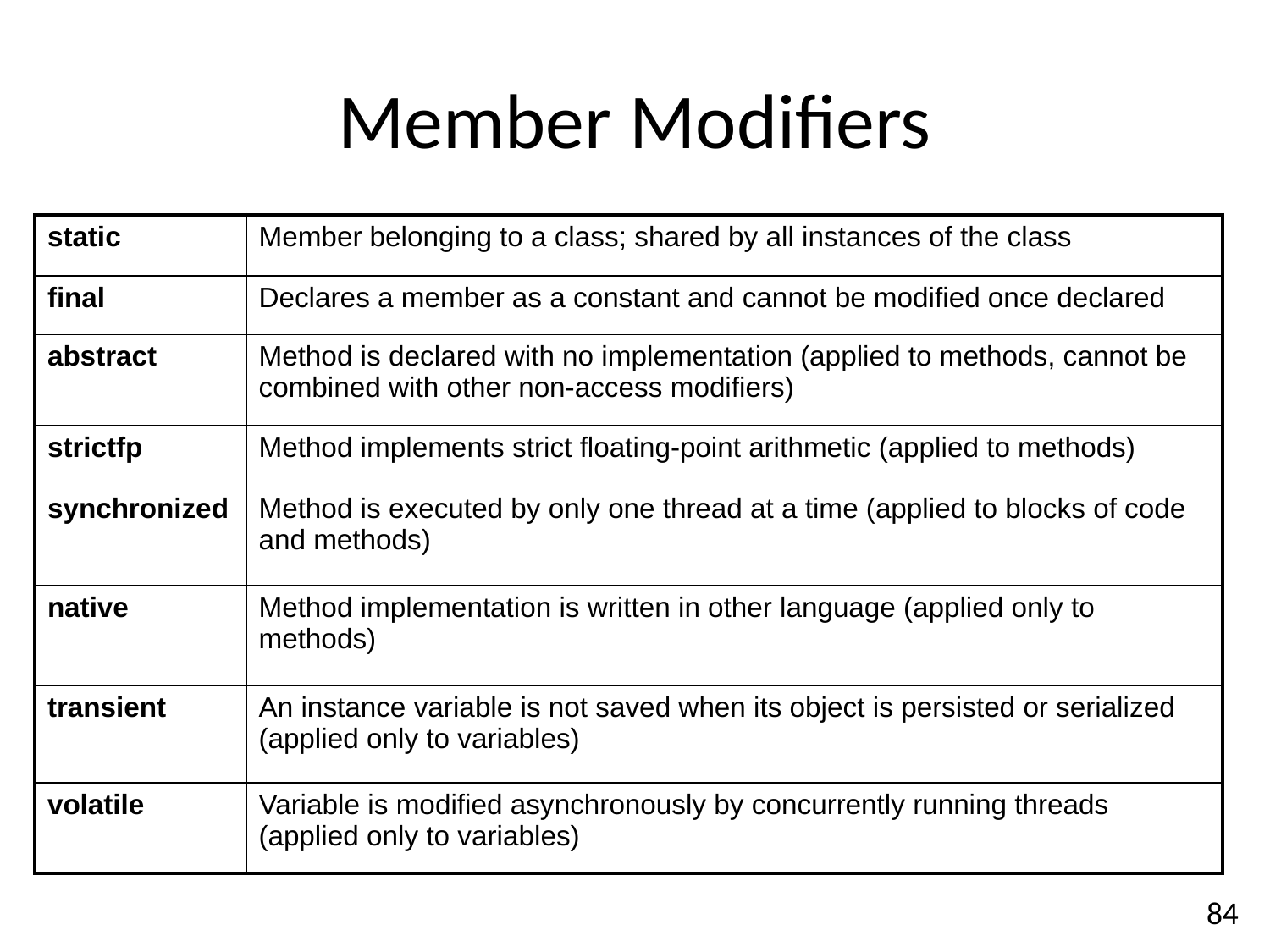

Member Modifiers
| static | Member belonging to a class; shared by all instances of the class |
| --- | --- |
| final | Declares a member as a constant and cannot be modified once declared |
| abstract | Method is declared with no implementation (applied to methods, cannot be combined with other non-access modifiers) |
| strictfp | Method implements strict floating-point arithmetic (applied to methods) |
| synchronized | Method is executed by only one thread at a time (applied to blocks of code and methods) |
| native | Method implementation is written in other language (applied only to methods) |
| transient | An instance variable is not saved when its object is persisted or serialized (applied only to variables) |
| volatile | Variable is modified asynchronously by concurrently running threads (applied only to variables) |
84